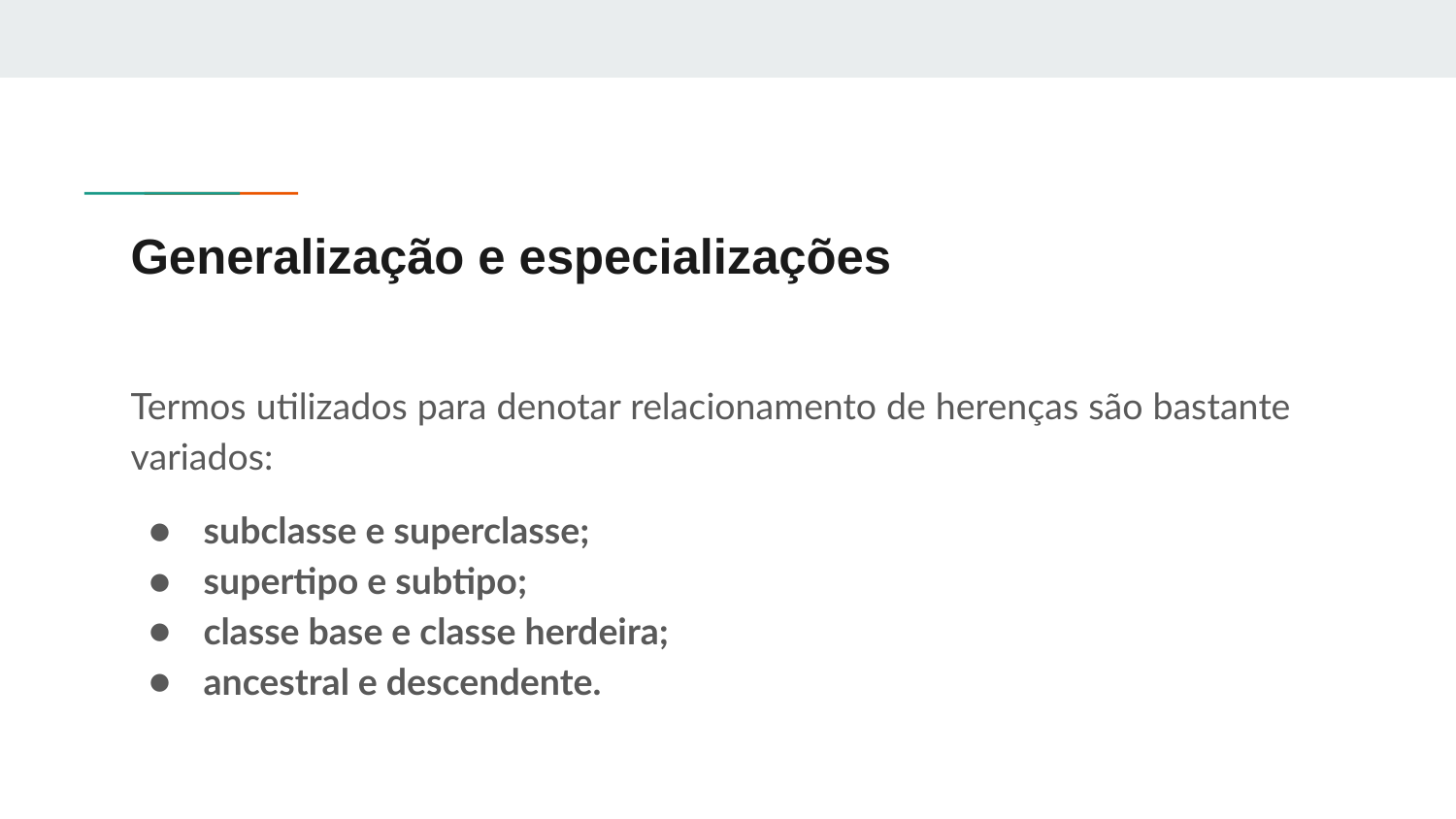

# Generalização e especializações
Termos utilizados para denotar relacionamento de herenças são bastante variados:
subclasse e superclasse;
supertipo e subtipo;
classe base e classe herdeira;
ancestral e descendente.